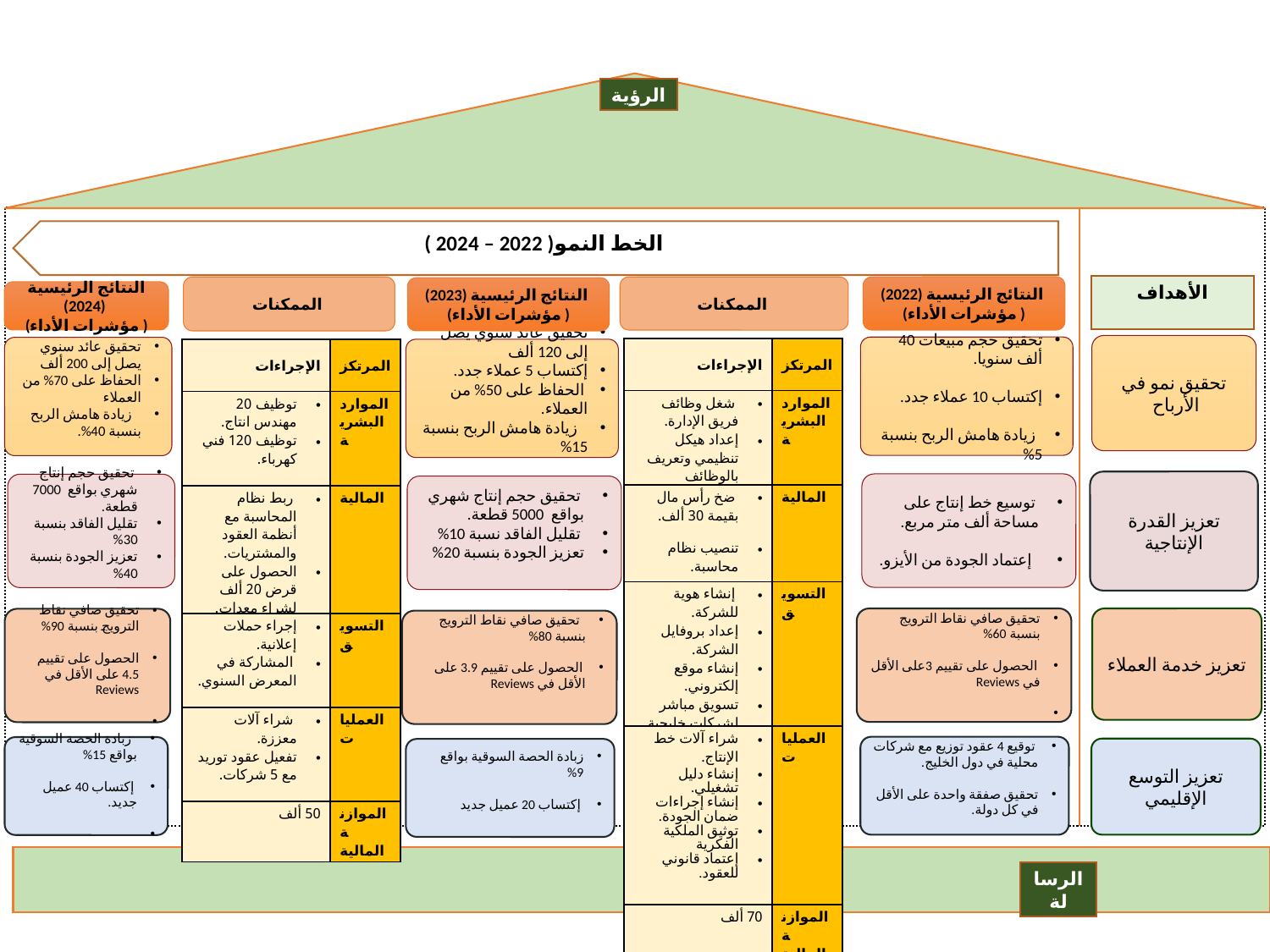

الرؤية

               الخط النمو( 2022 – 2024 )

الأهداف

النتائج الرئيسية (2022)
(مؤشرات الأداء )
الممكنات
الممكنات
النتائج الرئيسية (2023)
(مؤشرات الأداء )
النتائج الرئيسية (2024)
(مؤشرات الأداء )
تحقيق نمو في الأرباح

تحقيق حجم مبيعات 40 ألف سنويا.

إكتساب 10 عملاء جدد.

  زيادة هامش الربح بنسبة 5%

تحقيق عائد سنوي يصل إلى 200 ألف
الحفاظ على 70% من العملاء
   زيادة هامش الربح بنسبة 40%.

| الإجراءات | المرتكز |
| --- | --- |
| شغل وظائف فريق الإدارة. إعداد هيكل تنظيمي وتعريف بالوظائف | الموارد البشرية |
| ضخ رأس مال بقيمة 30 ألف. تنصيب نظام محاسبة. | المالية |
| إنشاء هوية للشركة. إعداد بروفايل الشركة. إنشاء موقع إلكتروني. تسويق مباشر لشركات خليجية. | التسويق |
| شراء آلات خط الإنتاج. إنشاء دليل تشغيلي. إنشاء إجراءات ضمان الجودة. توثيق الملكية الفكرية إعتماد قانوني للعقود. | العمليات |
| 70 ألف | الموازنة المالية |
| الإجراءات | المرتكز |
| --- | --- |
| توظيف 20 مهندس انتاج. توظيف 120 فني كهرباء. | الموارد البشرية |
| ربط نظام المحاسبة مع أنظمة العقود والمشتريات. الحصول على قرض 20 ألف لشراء معدات. | المالية |
| إجراء حملات إعلانية. المشاركة في المعرض السنوي. | التسويق |
| شراء آلات معززة. تفعيل عقود توريد مع 5 شركات. | العمليات |
| 50 ألف | الموازنة المالية |

تحقيق عائد سنوي يصل إلى 120 ألف
إكتساب 5 عملاء جدد.
 الحفاظ على 50% من العملاء.
   زيادة هامش الربح بنسبة 15%

تعزيز القدرة الإنتاجية

 توسيع خط إنتاج على مساحة ألف متر مربع.

  إعتماد الجودة من الأيزو.

 تحقيق حجم إنتاج شهري بواقع  7000 قطعة.
تقليل الفاقد بنسبة 30%
تعزيز الجودة بنسبة 40%

 تحقيق حجم إنتاج شهري بواقع  5000 قطعة.
 تقليل الفاقد نسبة 10%
تعزيز الجودة بنسبة 20%

تحقيق صافي نقاط الترويج بنسبة 60%

 الحصول على تقييم 3على الأقل في Reviews

تعزيز خدمة العملاء

تحقيق صافي نقاط الترويج بنسبة 90%

الحصول على تقييم 4.5 على الأقل في Reviews

  تحقيق صافي نقاط الترويج بنسبة 80%

 الحصول على تقييم 3.9 على الأقل في Reviews

 توقيع 4 عقود توزيع مع شركات محلية في دول الخليج.

تحقيق صفقة واحدة على الأقل في كل دولة.

  زبادة الحصة السوقية بواقع 15%

 إكتساب 40 عميل جديد.

تعزيز التوسع الإقليمي

زبادة الحصة السوقية بواقع  9%

 إكتساب 20 عميل جديد

الرسالة